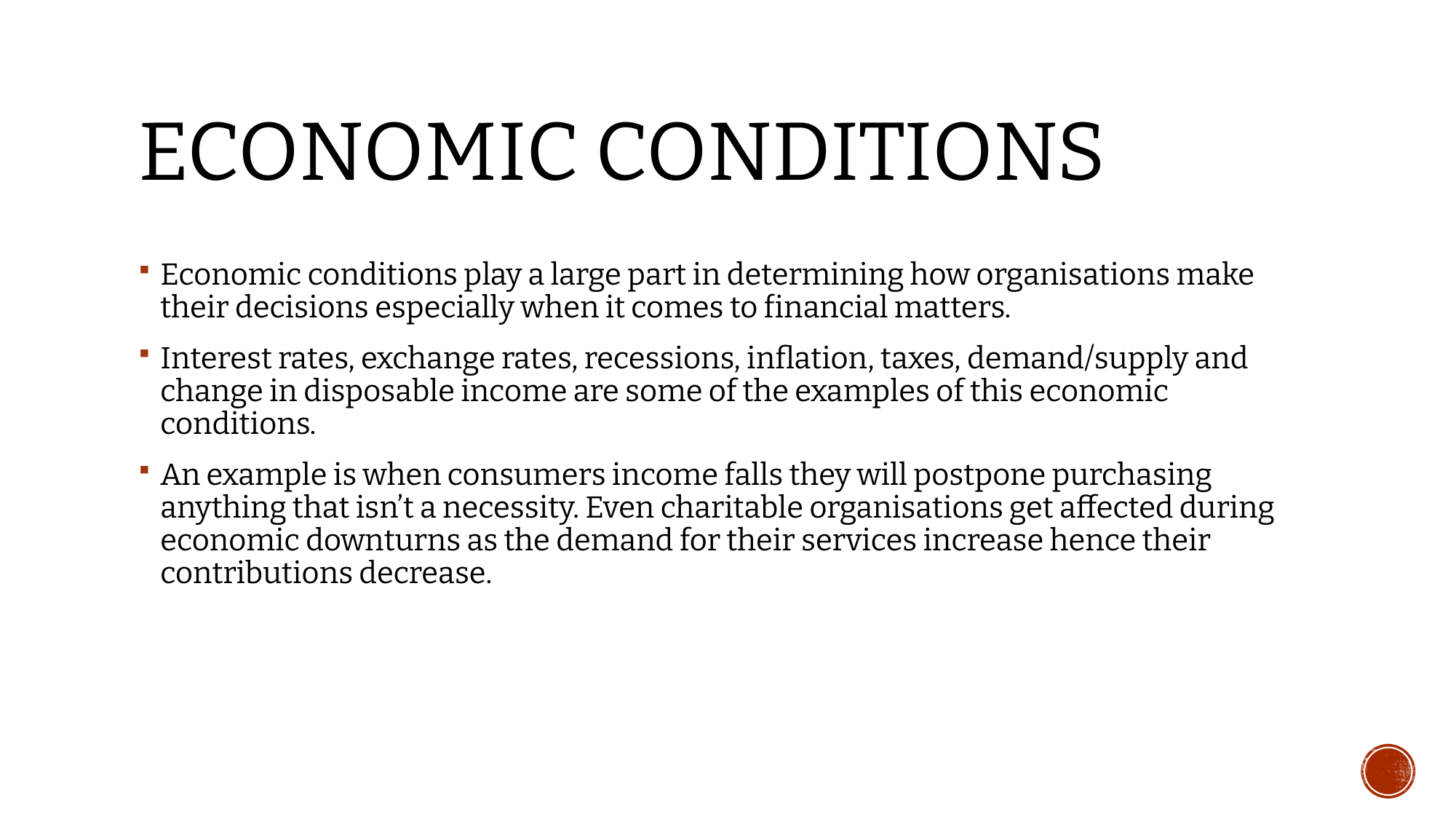

# ECONOMIC CONDITIONS
Economic conditions play a large part in determining how organisations make their decisions especially when it comes to financial matters.
Interest rates, exchange rates, recessions, inflation, taxes, demand/supply and change in disposable income are some of the examples of this economic conditions.
An example is when consumers income falls they will postpone purchasing anything that isn’t a necessity. Even charitable organisations get affected during economic downturns as the demand for their services increase hence their contributions decrease.